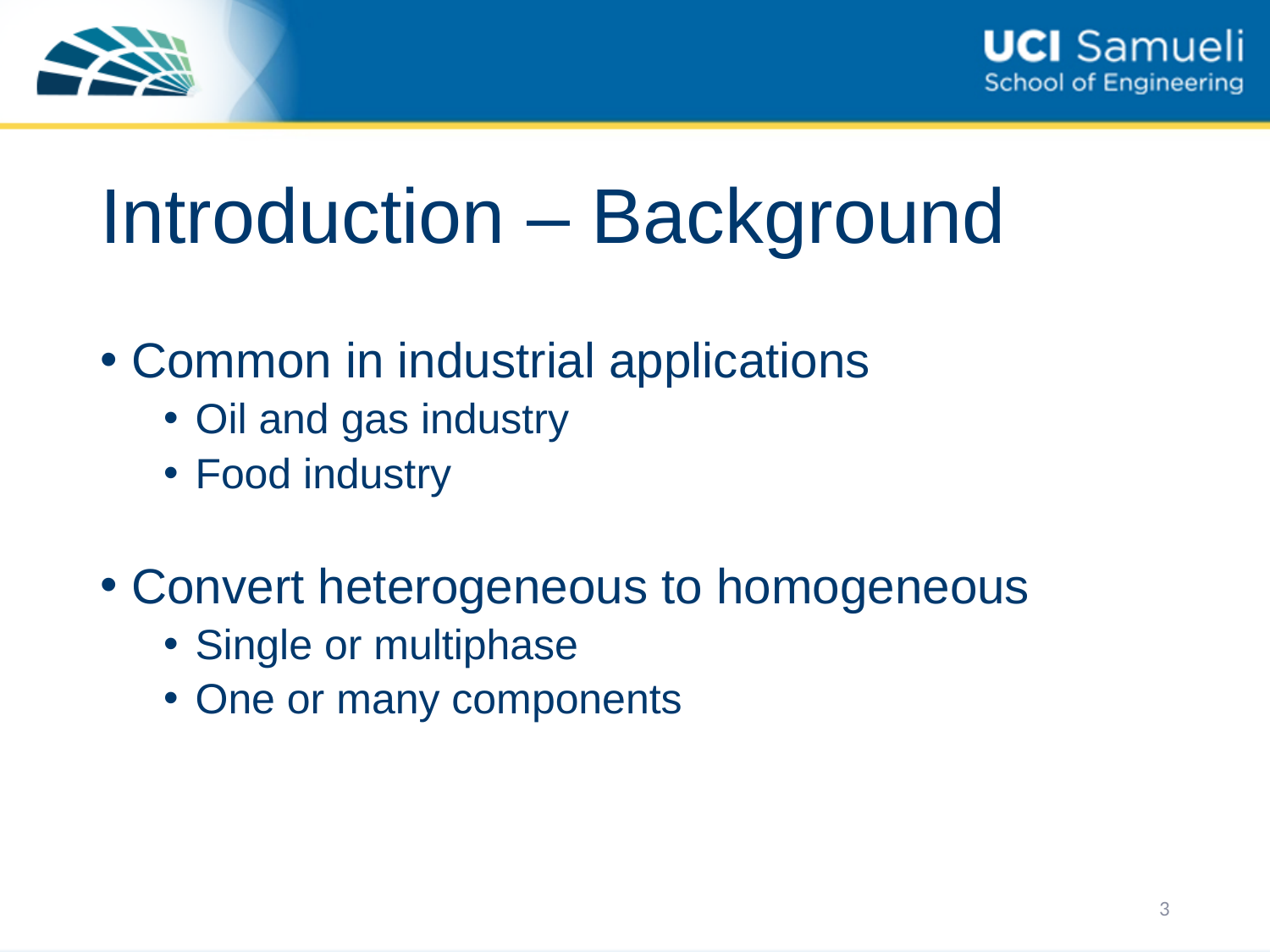

# Introduction – Background
Common in industrial applications
Oil and gas industry
Food industry
Convert heterogeneous to homogeneous
Single or multiphase
One or many components
3